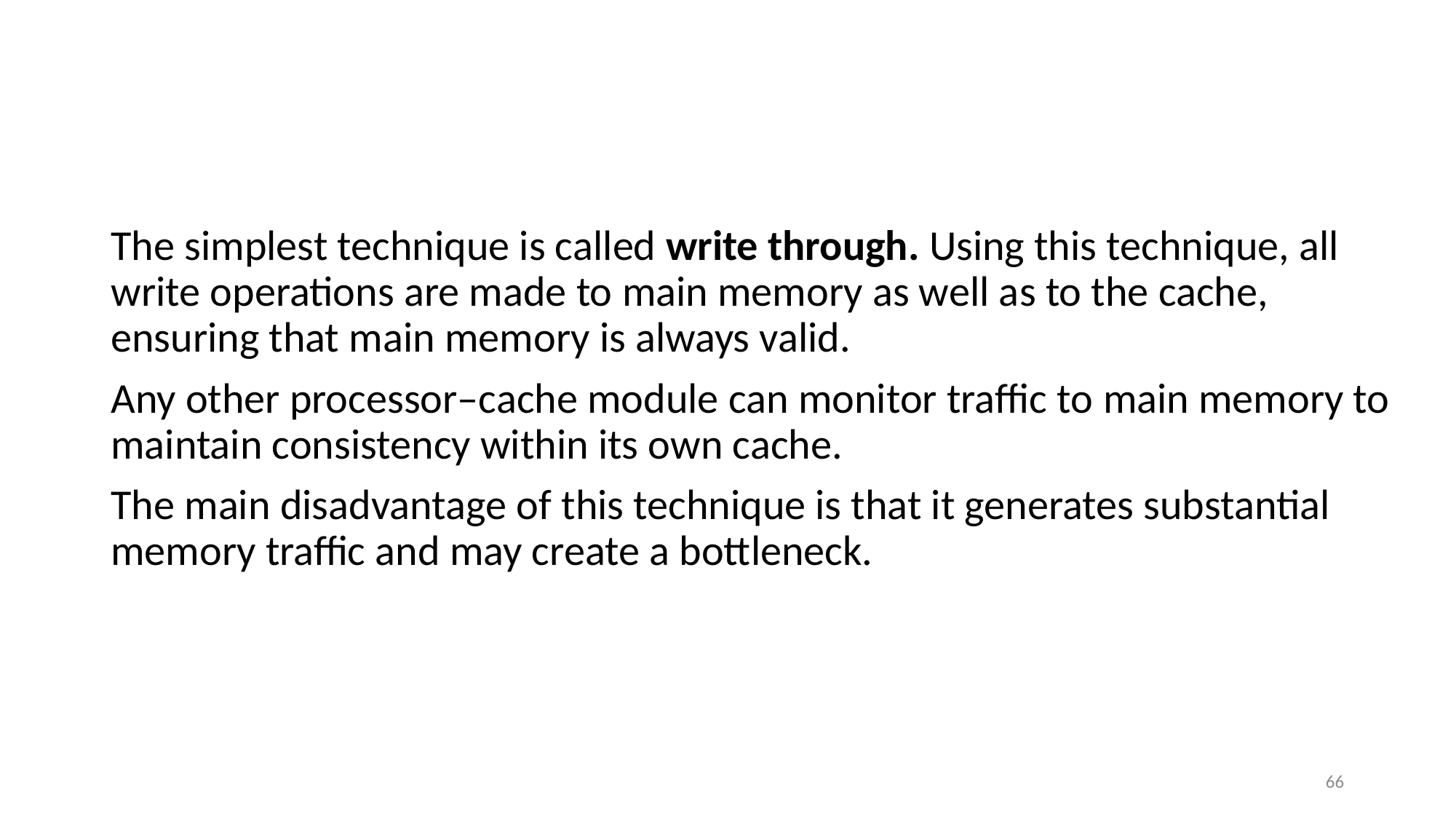

#
The simplest technique is called write through. Using this technique, all write operations are made to main memory as well as to the cache, ensuring that main memory is always valid.
Any other processor–cache module can monitor traffic to main memory to maintain consistency within its own cache.
The main disadvantage of this technique is that it generates substantial memory traffic and may create a bottleneck.
66